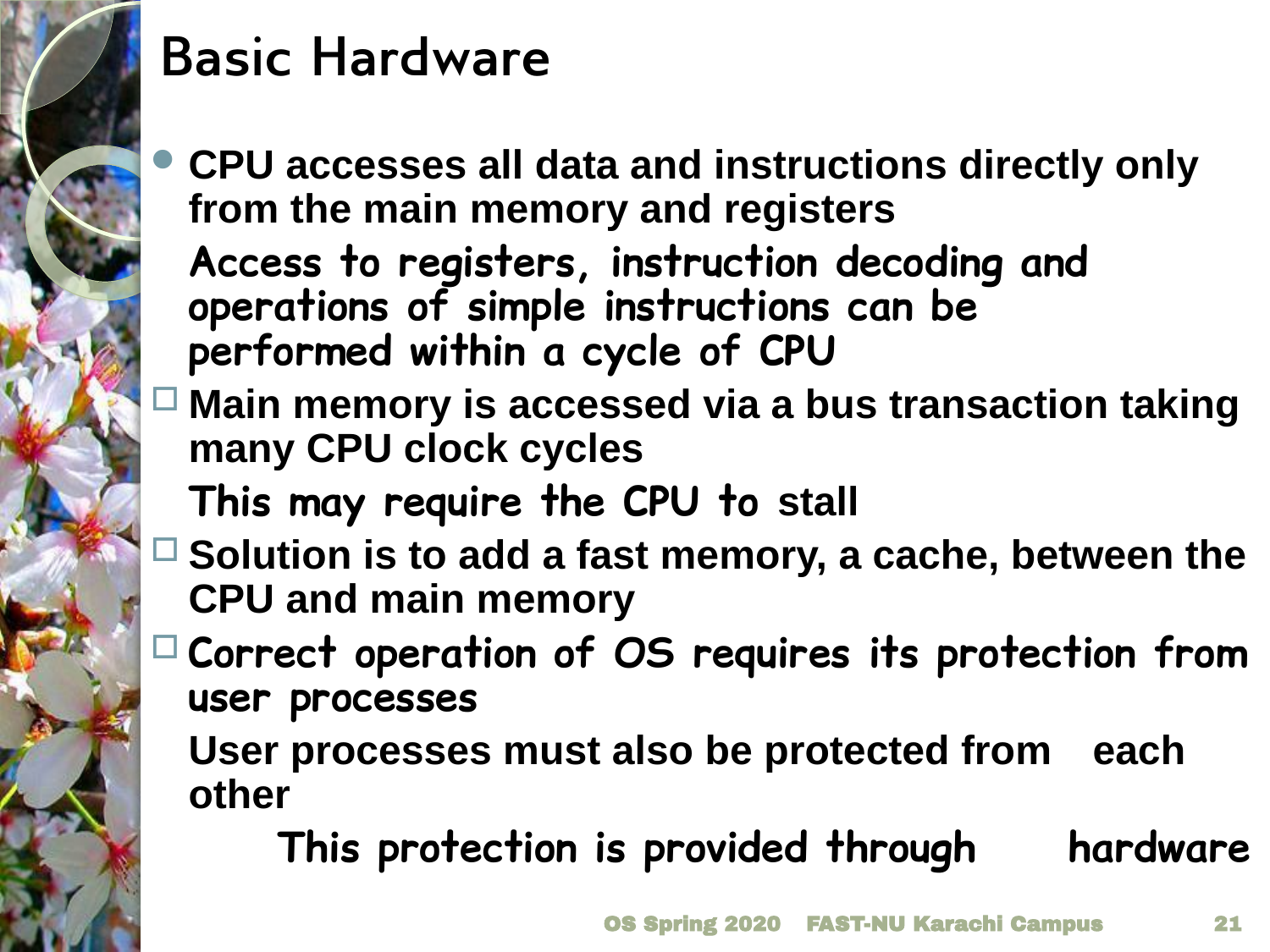

# Basic Hardware
CPU accesses all data and instructions directly only from the main memory and registers
		Access to registers, instruction decoding and 	operations of simple instructions can be 	performed within a cycle of CPU
Main memory is accessed via a bus transaction taking many CPU clock cycles
		This may require the CPU to stall
Solution is to add a fast memory, a cache, between the CPU and main memory
Correct operation of OS requires its protection from user processes
		User processes must also be protected from 	each other
		     This protection is provided through		     hardware
OS Spring 2020
FAST-NU Karachi Campus
21